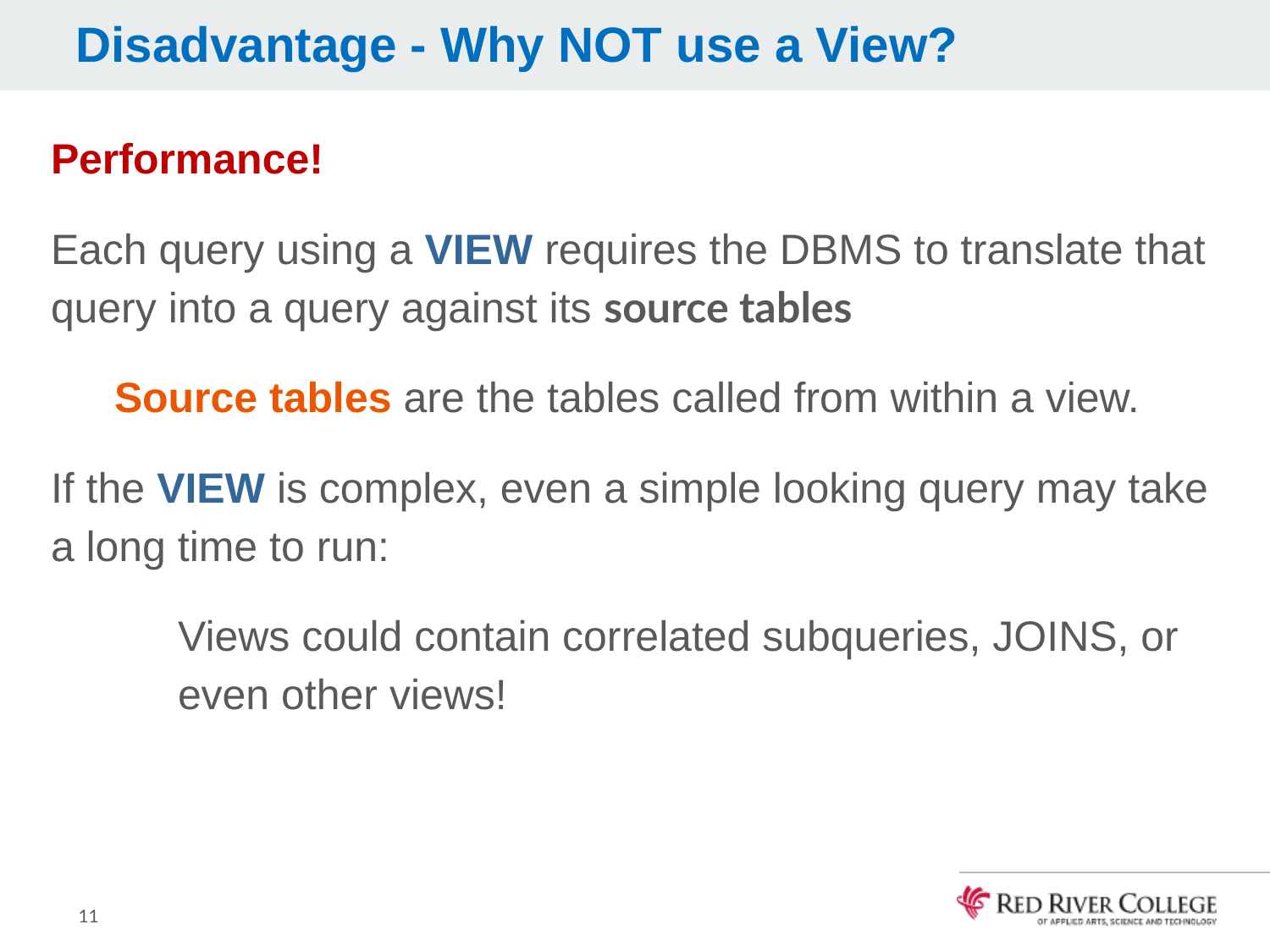

# Disadvantage - Why NOT use a View?
Performance!
Each query using a VIEW requires the DBMS to translate that query into a query against its source tables
Source tables are the tables called from within a view.
If the VIEW is complex, even a simple looking query may take a long time to run:
Views could contain correlated subqueries, JOINS, or even other views!
11